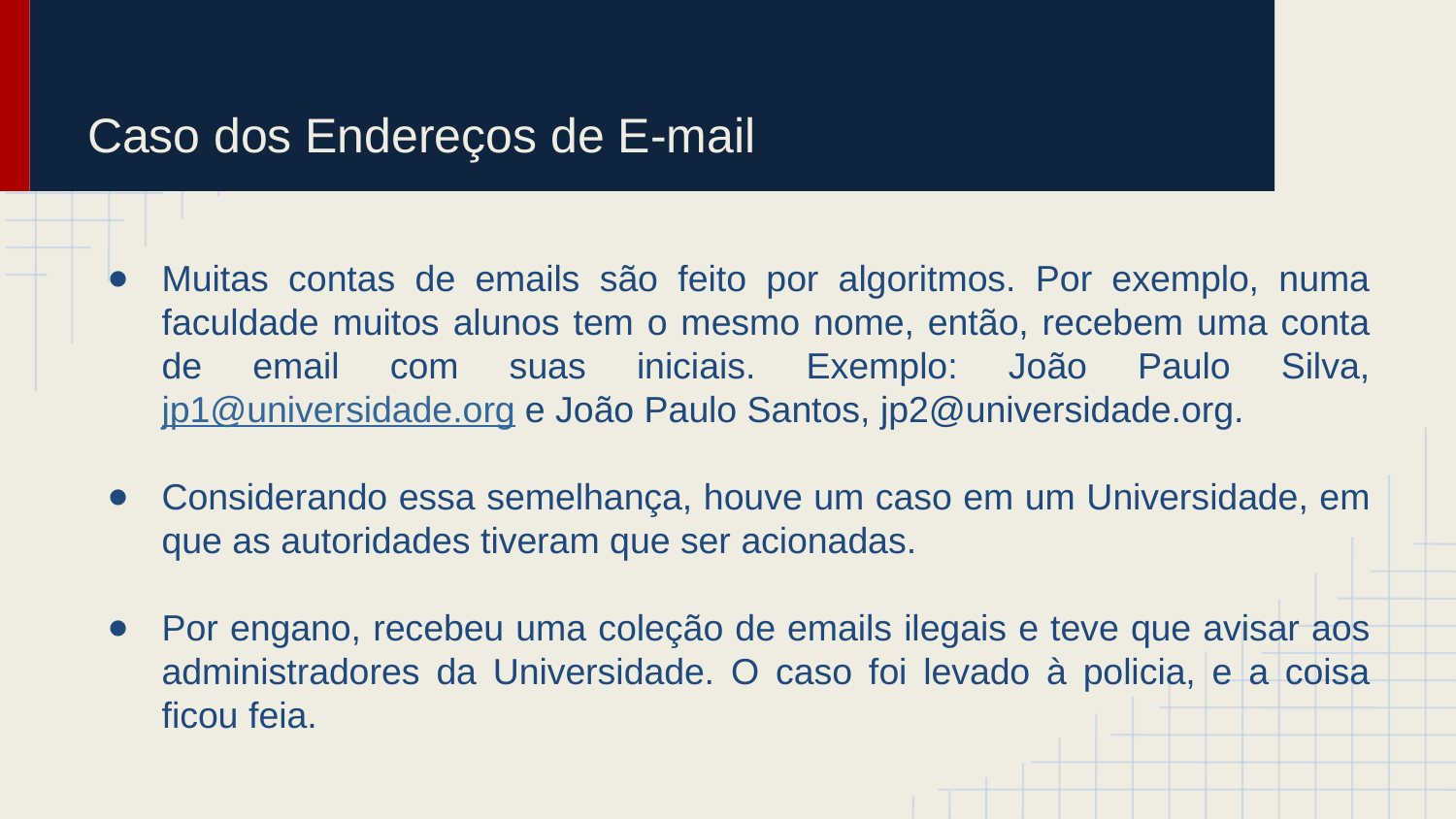

# Caso dos Endereços de E-mail
Muitas contas de emails são feito por algoritmos. Por exemplo, numa faculdade muitos alunos tem o mesmo nome, então, recebem uma conta de email com suas iniciais. Exemplo: João Paulo Silva, jp1@universidade.org e João Paulo Santos, jp2@universidade.org.

Considerando essa semelhança, houve um caso em um Universidade, em que as autoridades tiveram que ser acionadas.

Por engano, recebeu uma coleção de emails ilegais e teve que avisar aos administradores da Universidade. O caso foi levado à policia, e a coisa ficou feia.